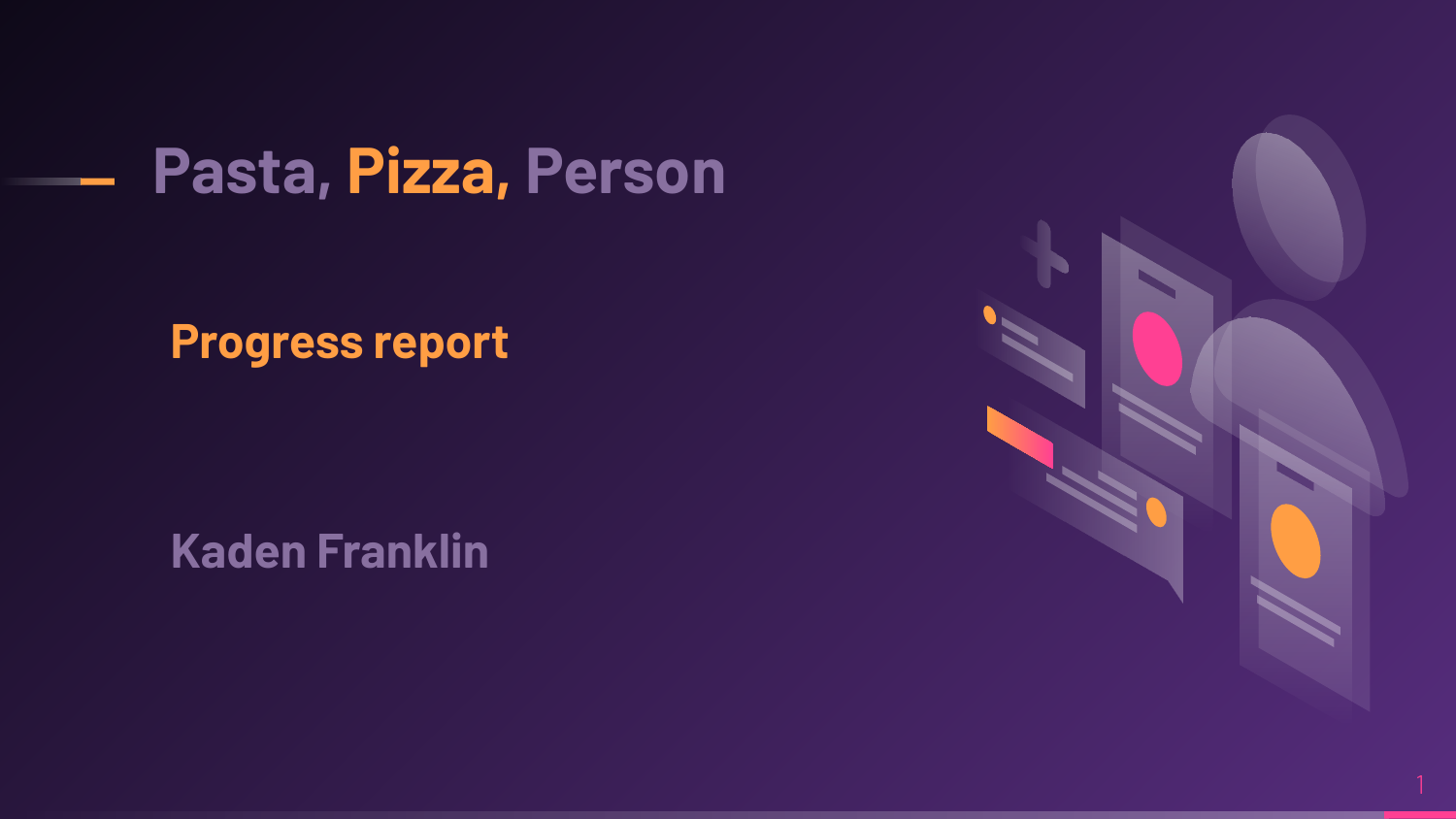

Pasta, Pizza, Person

# Progress report Kaden Franklin
1